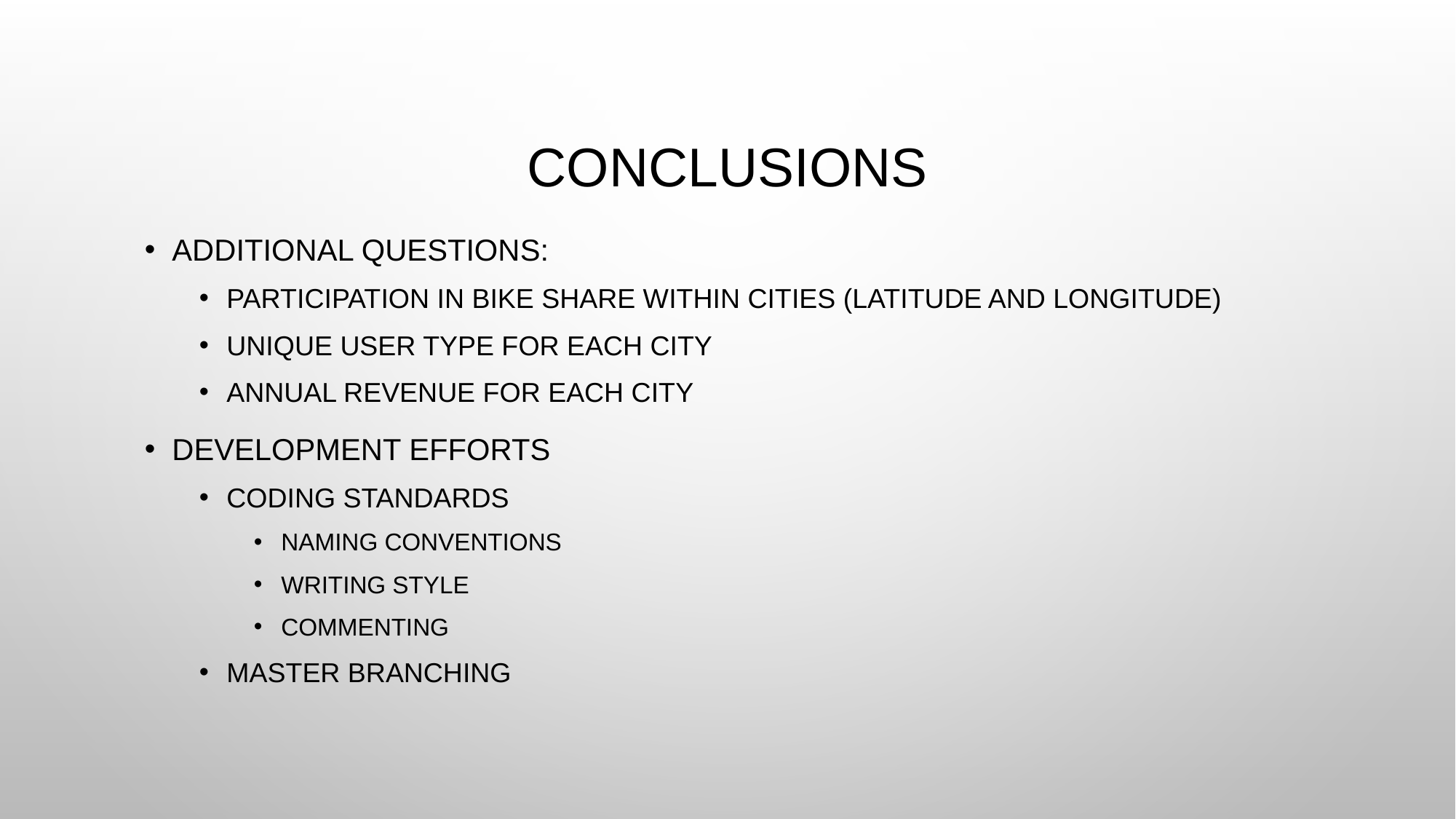

# conclusions
Additional questions:
Participation in bike share within cities (Latitude and Longitude)
Unique user type for each city
Annual revenue for each city
Development efforts
Coding standards
Naming conventions
Writing style
Commenting
Master branching